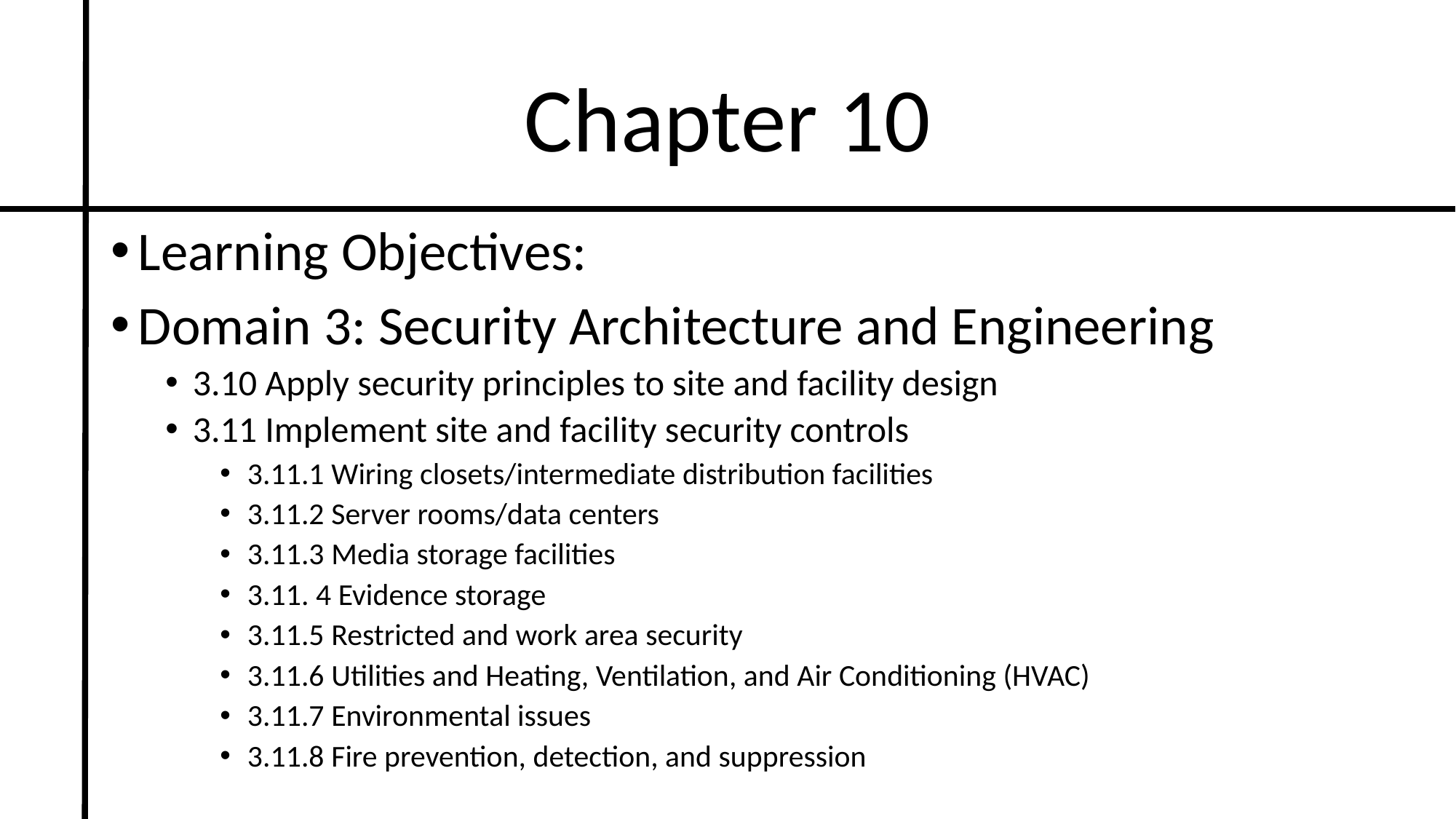

# Chapter 10
Learning Objectives:
Domain 3: Security Architecture and Engineering
3.10 Apply security principles to site and facility design
3.11 Implement site and facility security controls
3.11.1 Wiring closets/intermediate distribution facilities
3.11.2 Server rooms/data centers
3.11.3 Media storage facilities
3.11. 4 Evidence storage
3.11.5 Restricted and work area security
3.11.6 Utilities and Heating, Ventilation, and Air Conditioning (HVAC)
3.11.7 Environmental issues
3.11.8 Fire prevention, detection, and suppression